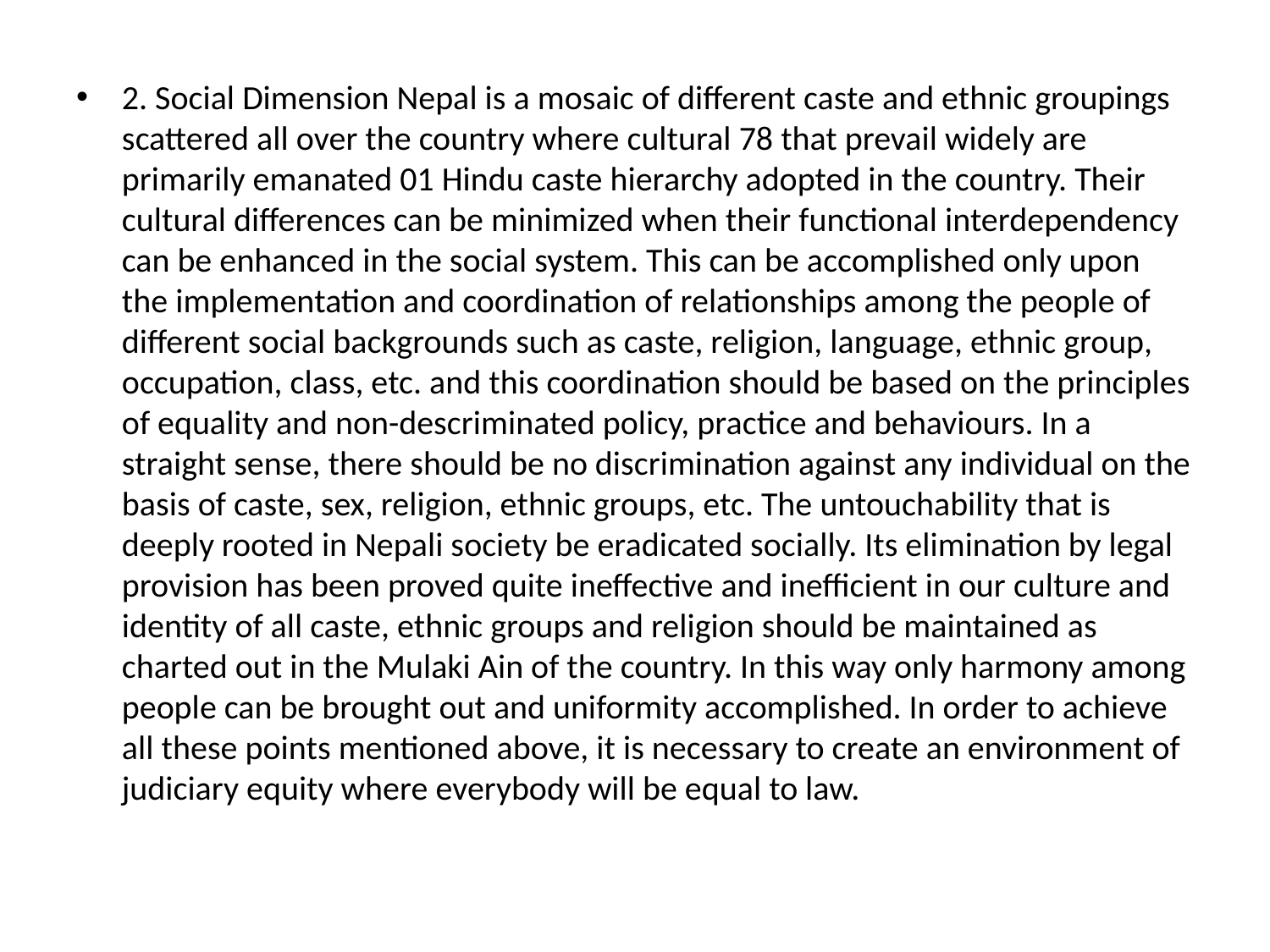

2. Social Dimension Nepal is a mosaic of different caste and ethnic groupings scattered all over the country where cultural 78 that prevail widely are primarily emanated 01 Hindu caste hierarchy adopted in the country. Their cultural differences can be minimized when their functional interdependency can be enhanced in the social system. This can be accomplished only upon the implementation and coordination of relationships among the people of different social backgrounds such as caste, religion, language, ethnic group, occupation, class, etc. and this coordination should be based on the principles of equality and non-descriminated policy, practice and behaviours. In a straight sense, there should be no discrimination against any individual on the basis of caste, sex, religion, ethnic groups, etc. The untouchability that is deeply rooted in Nepali society be eradicated socially. Its elimination by legal provision has been proved quite ineffective and inefficient in our culture and identity of all caste, ethnic groups and religion should be maintained as charted out in the Mulaki Ain of the country. In this way only harmony among people can be brought out and uniformity accomplished. In order to achieve all these points mentioned above, it is necessary to create an environment of judiciary equity where everybody will be equal to law.